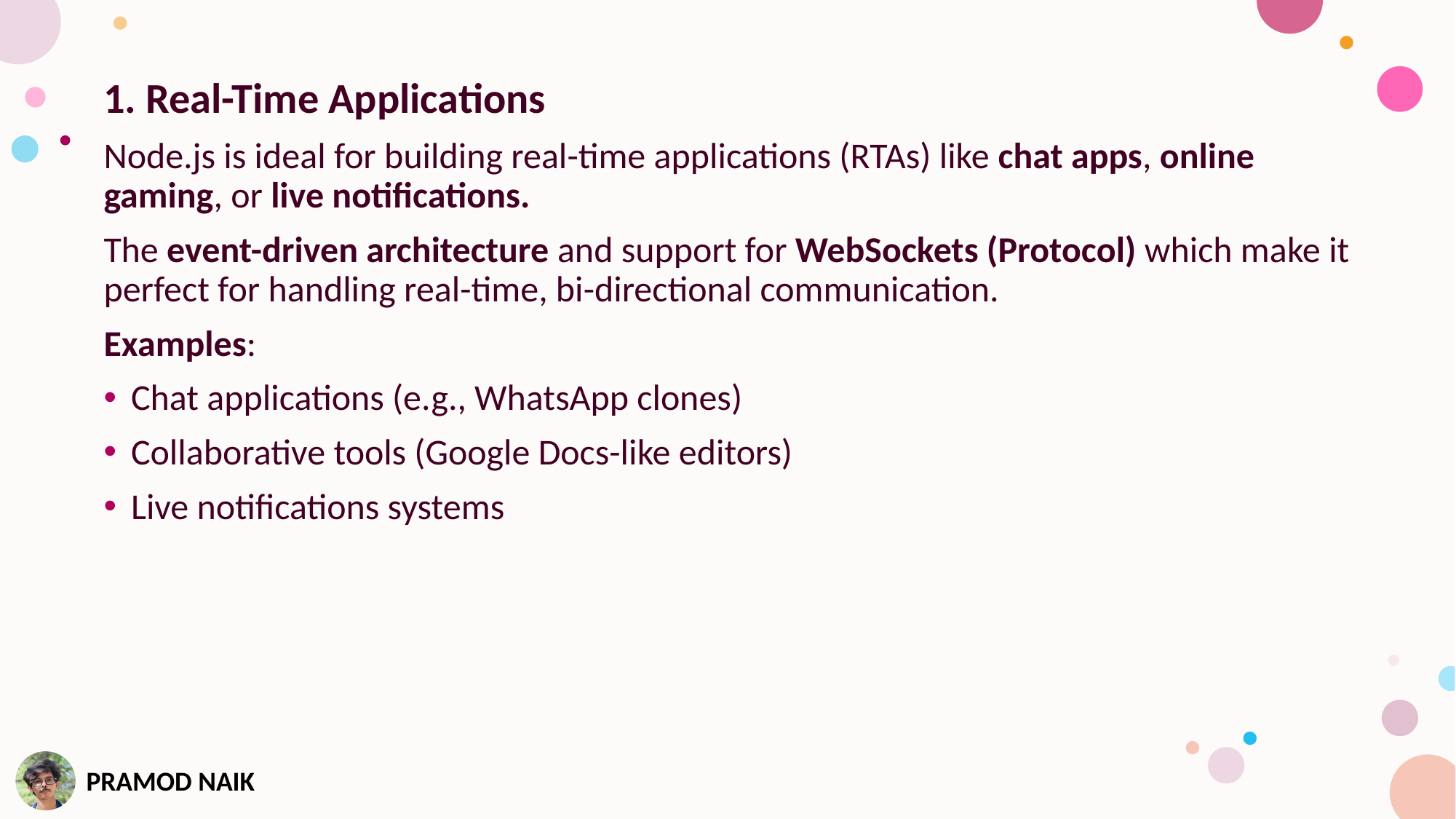

1. Real-Time Applications
Node.js is ideal for building real-time applications (RTAs) like chat apps, online gaming, or live notifications.
The event-driven architecture and support for WebSockets (Protocol) which make it perfect for handling real-time, bi-directional communication.
Examples:
Chat applications (e.g., WhatsApp clones)
Collaborative tools (Google Docs-like editors)
Live notifications systems